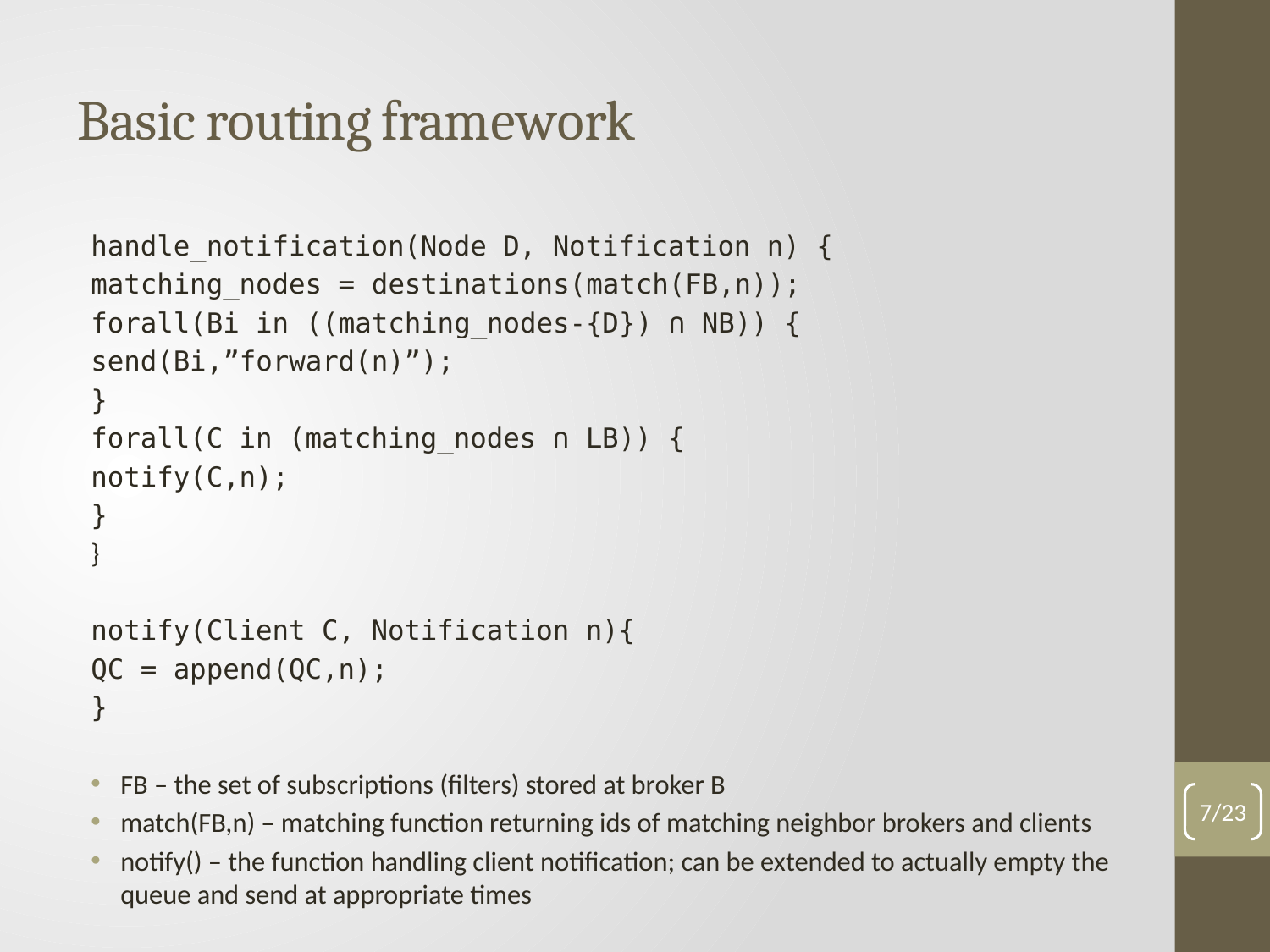

# Basic routing framework
handle_notification(Node D, Notification n) {
	matching_nodes = destinations(match(FB,n));
	forall(Bi in ((matching_nodes-{D}) ∩ NB)) {
		send(Bi,”forward(n)”);
	}
	forall(C in (matching_nodes ∩ LB)) {
		notify(C,n);
	}
}

notify(Client C, Notification n){
	QC = append(QC,n);
}

FB – the set of subscriptions (filters) stored at broker B
match(FB,n) – matching function returning ids of matching neighbor brokers and clients
notify() – the function handling client notification; can be extended to actually empty the queue and send at appropriate times

7/23